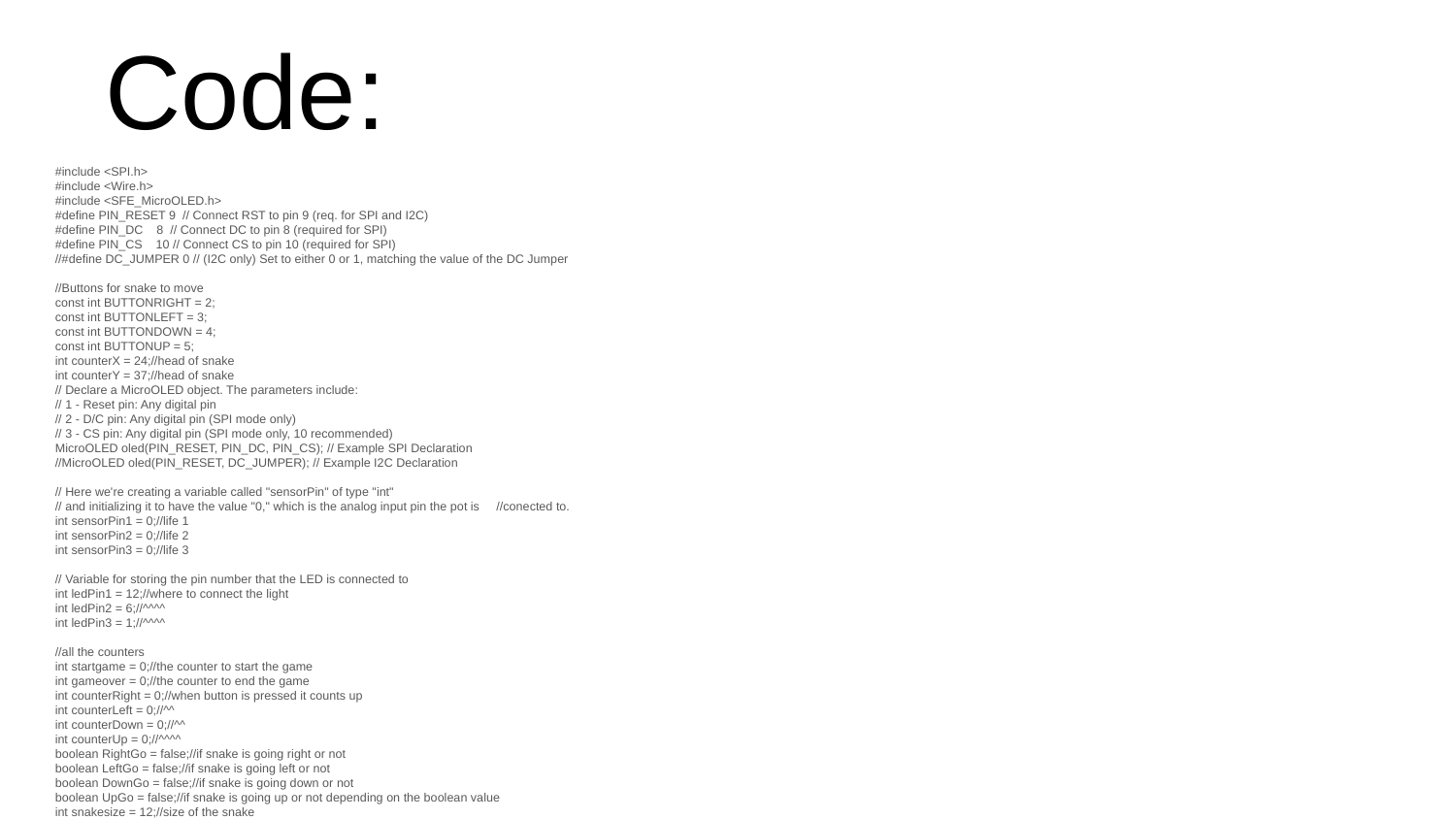

# Code:
#include <SPI.h>
#include <Wire.h>
#include <SFE_MicroOLED.h>
#define PIN_RESET 9  // Connect RST to pin 9 (req. for SPI and I2C)
#define PIN_DC    8  // Connect DC to pin 8 (required for SPI)
#define PIN_CS    10 // Connect CS to pin 10 (required for SPI)
//#define DC_JUMPER 0 // (I2C only) Set to either 0 or 1, matching the value of the DC Jumper

//Buttons for snake to move
const int BUTTONRIGHT = 2;
const int BUTTONLEFT = 3;
const int BUTTONDOWN = 4;
const int BUTTONUP = 5;
int counterX = 24;//head of snake
int counterY = 37;//head of snake
// Declare a MicroOLED object. The parameters include:
// 1 - Reset pin: Any digital pin
// 2 - D/C pin: Any digital pin (SPI mode only)
// 3 - CS pin: Any digital pin (SPI mode only, 10 recommended)
MicroOLED oled(PIN_RESET, PIN_DC, PIN_CS); // Example SPI Declaration
//MicroOLED oled(PIN_RESET, DC_JUMPER); // Example I2C Declaration

// Here we're creating a variable called "sensorPin" of type "int"
// and initializing it to have the value "0," which is the analog input pin the pot is     //conected to.
int sensorPin1 = 0;//life 1
int sensorPin2 = 0;//life 2
int sensorPin3 = 0;//life 3

// Variable for storing the pin number that the LED is connected to
int ledPin1 = 12;//where to connect the light
int ledPin2 = 6;//^^^^
int ledPin3 = 1;//^^^^

//all the counters
int startgame = 0;//the counter to start the game
int gameover = 0;//the counter to end the game
int counterRight = 0;//when button is pressed it counts up
int counterLeft = 0;//^^
int counterDown = 0;//^^
int counterUp = 0;//^^^^
boolean RightGo = false;//if snake is going right or not
boolean LeftGo = false;//if snake is going left or not
boolean DownGo = false;//if snake is going down or not
boolean UpGo = false;//if snake is going up or not depending on the boolean value
int snakesize = 12;//size of the snake
int snake[2000];//max snake size
int RandomX = 10;//random int for the food
int RandomY = 20;//^^^^
int lives = 3;//3 lives

void hitting()//if the snake is hitting the wall or its self
{
  if(counterX > 66 || counterY > 46 || counterX < 0 || counterY < 0)//if its hitting walls
 {
  lives = 0;//if it hits walls it dies automatically
 }
  int counterx = 0;//cords x for snake
  int countery = 1;//cords y for snake
  for(int counter = 0; counter < (snakesize-2)/2; counter++)
  {
    if((snake[counterx] == counterX) && (snake[countery] == counterY))//if snake hits itself minus 1 life
    {
      lives--;//minus 1 life
    }
   counterx = (counterx + 2);//add 2 to x counter
   countery = (countery + 2);//add 2 to y counter
  }
}//end of void hitting();

void food()//food for snake
{
    int oldsnakesize = snakesize;//size of snake before adding the extra 12
    snakesize = (snakesize + 12);//adding 12 size to the snake
    int temp[snakesize];//a temporary snake array
    int lastx = snake[0];//the last x value of the snake
    int lasty = snake[1];// the last y value of the snake
    temp[0] = lastx;//setting the first 12 parts of the temporary snake to the last points of the real snake
    temp[1] = lasty;
    temp[2] = lastx;
    temp[3] = lasty;
    temp[4] = lastx;
    temp[5] = lasty;
    temp[6] = lastx;
    temp[7] = lasty;
    temp[8] = lastx;
    temp[9] = lasty;
    temp[10] = lastx;
    temp[11] = lasty;//^^^^^^^^^^^^^
    int tempcounter = 12;//the counter for the temp snake to copy the real snakes values
      for(int counter = 0; counter < ((oldsnakesize)); counter++)//counting till it reaches the oldsnakesize
      {

           temp[tempcounter] = snake[counter];//copying the snake values to the temp value
           tempcounter++;//adding to the temp value
      }
      for(int counter = 0; counter < (snakesize); counter++)//counting till it reaches the real snakesize
      {
          snake[counter] = temp[counter];//replaces everything in snake to temp
      }
}// end food();

void Move(String Direction)//direction depending on the button you press
{
  if(Direction == "Right")//if button right is pressed
  {
    int xcounter = 0;//x counter
    int ycounter = 1;//y counter
    int counterxx = 2;//the second x counter
    int counteryy = 3;// the second y counter
    counterX++;//adding a 1 to the x value to its going in the direction of right
      for(int counter = 0; counter < snakesize/2; counter++)//counting from 0 to snakesize/2
      {
          snake[xcounter] = snake[counterxx];//replace 1st x value with next x value in the array
          snake[ycounter] = snake[counteryy];//replace 1st y value with next x value in the array
          oled.pixel(snake[xcounter], snake[ycounter]);//place a pixel down in the new spot
          counterxx = (counterxx + 2);//adding to the counters
          counteryy = (counteryy + 2);
          xcounter = (xcounter + 2);
          ycounter = (ycounter + 2);//^^^^
      }
    snake[snakesize-2] = counterX;//the head of snake is now added after the top is done calculating moving the entire array to the left with values
    snake[snakesize-1] = counterY;
    oled.display();//display the pixels that were added.
    delay(100);//delay so it doesnt spam
  }
    if(Direction == "Down")//The same concept as (Direction == "Right")
    {
      int xcounter = 0;
      int ycounter = 1;
      int counterxx = 2;
      int counteryy = 3;
      counterY++;
        for(int counter = 0; counter < snakesize/2; counter++)
        {
            snake[xcounter] = snake[counterxx];
            snake[ycounter] = snake[counteryy];
            oled.pixel(snake[xcounter], snake[ycounter]);
            counterxx = (counterxx + 2);
            counteryy = (counteryy + 2);
            xcounter = (xcounter + 2);
            ycounter = (ycounter + 2);
        }
      snake[snakesize-2] = counterX;
      snake[snakesize-1] = counterY;
      oled.display();
      delay(100);
  }
  if(Direction == "Left")//The same concept as (Direction == "Right")
  {
    int xcounter = 0;
    int ycounter = 1;
    int counterxx = 2;
    int counteryy = 3;
    counterX--;
       for(int counter = 0; counter < snakesize/2; counter++)
        {
            snake[xcounter] = snake[counterxx];
            snake[ycounter] = snake[counteryy];
            oled.pixel(snake[xcounter], snake[ycounter]);
            counterxx = (counterxx + 2);
            counteryy = (counteryy + 2);
            xcounter = (xcounter + 2);
            ycounter = (ycounter + 2);
        }
    snake[snakesize-2] = counterX;
    snake[snakesize-1] = counterY;
    oled.display();
    delay(100);
  }
  if(Direction == "Up")//The same concept as (Direction == "Right")
  {
      int xcounter = 0;
      int ycounter = 1;
      int counterxx = 2;
      int counteryy = 3;
      counterY--;
        for(int counter = 0; counter < snakesize/2; counter++)
        {
            snake[xcounter] = snake[counterxx];
            snake[ycounter] = snake[counteryy];
            oled.pixel(snake[xcounter], snake[ycounter]);
            counterxx = (counterxx + 2);
            counteryy = (counteryy + 2);
            xcounter = (xcounter + 2);
            ycounter = (ycounter + 2);
        }
      snake[snakesize-2] = counterX;
      snake[snakesize-1] = counterY;
      oled.display();
      delay(100);
  }
}//end of Move();

void setup()
{
  //set ledPin (12) as an OUTPUT
  pinMode(ledPin1, OUTPUT);//setting up for the red lights to be outputs
  //set ledPin (6) as an OUTPUT
  pinMode(ledPin2, OUTPUT);
  //set ledPin (1) as an OUTPUT
  pinMode(ledPin3, OUTPUT);

  //buttons to be an input
  pinMode(BUTTONRIGHT, INPUT);//right button
  pinMode(BUTTONLEFT, INPUT);//left button
  pinMode(BUTTONDOWN, INPUT);//down button
  pinMode(BUTTONUP, INPUT);//up button

  randomSeed(analogRead(5));//makes it more random when using random();
  // Before you can start using the OLED, call begin() to init
  // all of the pins and configure the OLED.
  oled.begin();
  //for printing(debug tool)
  Serial.begin(9600);
  //array snake beginning
  snake[0] = 24 ;//adding the first part of the body(begging snake)
  snake[1] = 32 ;
  snake[2] = 24 ;
  snake[3] = 33 ;
  snake[4] = 24 ;
  snake[5] = 34 ;
  snake[6] = 24 ;
  snake[7] = 35 ;
  snake[8] = 24 ;
  snake[9] = 36 ;
  snake[10] = 24 ;
  snake[11] = 37 ;
}//end of setup();

void loop()
{
  if(startgame == 0)//beggining starting screen
  {
   oled.clear(!ALL);//clears last screen
   oled.setFontType(1);  // Set the text to medium (6 columns, 3 rows worth of characters)
   oled.setCursor(0, 0);//sets the cursor to 0, 0
   oled.print("Start  game,  press"); // Print a const string
   oled.display(); // Draw to the screen
   delay(2000);
   oled.clear(!ALL);//clears last screen
   oled.setCursor(0, 0);//sets the cursor to 0, 0
   oled.print("right  button"); // Print a const string
   oled.display(); // Draw to the screen
   delay(2000);
   startgame = 1;//so that it doesnt constantly repeat the starting screen
  }
    hitting();//checks to make sure the snake is not hitting itself or the walls
    //create a local variable (variable that can only be used inside of loop() to store       //a sensor value called sensorValue
    int sensorValue1;
    //create a local variable (variable that can only be used inside of loop() to store       //a sensor value called sensorValue
    int sensorValue2;
    //create a local variable (variable that can only be used inside of loop() to store       //a sensor value called sensorValue
    int sensorValue3;

    //use the analogRead() function to read sensorPin and store the value in sensorValue
    sensorValue1 = analogRead(sensorPin1);
    //use the analogRead() function to read sensorPin and store the value in sensorValue
    sensorValue2 = analogRead(sensorPin2);
    //use the analogRead() function to read sensorPin and store the value in sensorValue
    sensorValue3 = analogRead(sensorPin3);

    if(lives == 3)//if you have 3 lives all 3 red lights are on
    {
      digitalWrite(ledPin3, HIGH);//HIGH makes the light turn on
      digitalWrite(ledPin2, HIGH);
      digitalWrite(ledPin1, HIGH);
    }
    if(lives == 2)//if you have 2 lives all 2 red lights are on
    {
      digitalWrite(ledPin3, LOW);//LOW makes the light turn off
      digitalWrite(ledPin2, HIGH);
      digitalWrite(ledPin1, HIGH);
    }
    if(lives == 1)//if you have 1 life all 1 red lights are on
    {
      digitalWrite(ledPin3, LOW);
      digitalWrite(ledPin2, LOW);
      digitalWrite(ledPin1, HIGH);
    }

    if(lives == 0)//if you have 0 lives iits none lit and a gameover
    {
      digitalWrite(ledPin3, LOW);
      digitalWrite(ledPin2, LOW);
      digitalWrite(ledPin1, LOW);
    }
  oled.clear(!ALL);//clears last screen
  oled.rect(0, 0, LCDWIDTH, LCDHEIGHT);  // Draw a rectange around the screen as a barrier
  oled.display(); // Draw to the screen
  //food placement
  oled.pixel(RandomX, RandomY);
  oled.display();
  //button stuff
  // local variable to hold the pushbutton states
  int buttonStateRight;
  int buttonStateLeft;
  int buttonStateDown;
  int buttonStateUp;

  //read the digital state of BUTTONPIN with digitalRead() function and store the
  //value in buttonState variable
  buttonStateRight = digitalRead(BUTTONRIGHT);
  buttonStateLeft = digitalRead(BUTTONLEFT);
  buttonStateDown = digitalRead(BUTTONDOWN);
  buttonStateUp = digitalRead(BUTTONUP);

 //button counters
 if(RightGo == false && LeftGo == false)//if the button for going right is off and left is off then you can go right
 {
  if (buttonStateRight == LOW) //if the button is being pressed
  {
    counterRight++;//adds 1 to the counter
    delay(150);
  }
 }
 if(RightGo == false && LeftGo == false)//if the button for going left is off and right is off then you can go left
 {
    if (buttonStateLeft == LOW)
  {
    counterLeft++;;
    delay(150);
  }
 }
 if(UpGo == false && DownGo == false)//if the button for going down is off and up is off then you can go down
 {
  if (buttonStateDown == LOW)
  {
    counterDown++;
    delay(150);
  }
 }
 if(UpGo == false && DownGo == false)//if the button for going up is off and down is off then you can go up
 {
    if (buttonStateUp == LOW)
  {
    counterUp++;
    delay(150);
  }
 }//end of button counters

  //what the counters do
  if (counterRight == 1)
  {
    RightGo = true;//tells the snake that it go in this direction untill told otherwise by setting this false and setting another direction true
    LeftGo = false;
    DownGo = false;
    UpGo = false;
    Move("Right");//calls Move(); telling the snake to move Right
    counterRight = 0;
  }

  if (counterLeft == 1)
  {
    RightGo = false;
    LeftGo = true;//tells the snake that it go in this direction untill told otherwise by setting this false and setting another direction true
    DownGo = false;
    UpGo = false;
    Move("Left");//calls Move(); telling the snake to move Left
    counterLeft = 0;
  }

  if (counterUp == 1)
  {
    RightGo = false;
    LeftGo = false;
    DownGo = false;
    UpGo = true; //tells the snake that it go in this direction untill told otherwise by setting this false and setting another direction true
    Move("Up");//calls Move(); telling the snake to move Up
    counterUp = 0;
  }

  if (counterDown == 1)
  {
    RightGo = false;
    LeftGo = false;
    DownGo = true;//tells the snake that it go in this direction untill told otherwise by setting this false and setting another direction true
    UpGo = false;
    Move("Down");//calls Move(); telling the snake to move Down
    counterDown = 0;
  }//end of what counters do

   //snake code
 if(lives > 0)//as long as you have more than 0 lives this happens
 {
   if (RightGo == true)//right movement of snake
   {
     RightGo = true;//tells the snake that it go in this direction untill told otherwise by setting this false and setting another direction true
     LeftGo = false;
     DownGo = false;
     UpGo = false;
    if (counterX == RandomX && counterY == RandomY)//checks if the snake is on the food
    {
        RandomX = random(65);//sets a new place for the food
        RandomY = random(45);//sets a new place for the food
        food();//calls on food(); making the snake grow
    }
     int xcounter = 0;//x counter
     int ycounter = 1;//y counter
     int counterxx = 2;// second x counter
     int counteryy = 3;// second y counter
     counterX++;//adding 1 to the X value making it go Right
    for(int counter = 0; counter < snakesize/2; counter++)//from 0 to snakesize/2 do this:
    {
        snake[xcounter] = snake[counterxx];//all code below moves the snake in the array leaving the last value empty
        snake[ycounter] = snake[counteryy];
        oled.pixel(snake[xcounter], snake[ycounter]);//places down a pixel for the snake
        counterxx = (counterxx + 2);
        counteryy = (counteryy + 2);
        xcounter = (xcounter + 2);
        ycounter = (ycounter + 2);
    }
     snake[snakesize-2] = counterX;//this fills the last value of the snake
     snake[snakesize-1] = counterY;
     oled.display();//display the snake
     delay(100);
   }//end of right movement

   if (LeftGo == true)//start of snake left movement and same concept as Right movement
   {
     RightGo = false;
     LeftGo = true;
     DownGo = false;
     UpGo = false;
    if (counterX == RandomX && counterY == RandomY)
    {
        RandomX = random(65);
        RandomY = random(45);
        food();
    }
     int xcounter = 0;
     int ycounter = 1;
     int counterxx = 2;
     int counteryy = 3;
     counterX--;
    for(int counter = 0; counter < snakesize/2; counter++)
    {
        snake[xcounter] = snake[counterxx];
        snake[ycounter] = snake[counteryy];
        oled.pixel(snake[xcounter], snake[ycounter]);
        counterxx = (counterxx + 2);
        counteryy = (counteryy + 2);
        xcounter = (xcounter + 2);
        ycounter = (ycounter + 2);
    }
     snake[snakesize-2] = counterX;
     snake[snakesize-1] = counterY;
     oled.display();
     delay(100);
   }//end of snake left movement

   if (UpGo == true)//start of up snake movement and same concept as Right movement
   {
     RightGo = false;
     LeftGo = false;
     DownGo = false;
     UpGo = true;
    if (counterX == RandomX && counterY == RandomY)
    {
        RandomX = random(65);
        RandomY = random(45);
        food();
    }
     int xcounter = 0;
     int ycounter = 1;
     int counterxx = 2;
     int counteryy = 3;
     counterY--;
    for(int counter = 0; counter < snakesize/2; counter++)
    {
        snake[xcounter] = snake[counterxx];
        snake[ycounter] = snake[counteryy];
        oled.pixel(snake[xcounter], snake[ycounter]);
        counterxx = (counterxx + 2);
        counteryy = (counteryy + 2);
        xcounter = (xcounter + 2);
        ycounter = (ycounter + 2);
    }
     snake[snakesize-2] = counterX;
     snake[snakesize-1] = counterY;
     oled.display();
     delay(100);
   }//end of Up snake movement

   if (DownGo == true)//start of snake down movement and same concept as Right movement
   {
     RightGo = false;
     LeftGo = false;
     DownGo = true;
     UpGo = false;
    if (counterX == RandomX && counterY == RandomY)
    {
        RandomX = random(65);
        RandomY = random(45);
        food();
    }
     int xcounter = 0;
     int ycounter = 1;
     int counterxx = 2;
     int counteryy = 3;
     counterY++;
    for(int counter = 0; counter < snakesize/2; counter++)
    {
        snake[xcounter] = snake[counterxx];
        snake[ycounter] = snake[counteryy];
        oled.pixel(snake[xcounter], snake[ycounter]);
        counterxx = (counterxx + 2);
        counteryy = (counteryy + 2);
        xcounter = (xcounter + 2);
        ycounter = (ycounter + 2);
    }
     snake[snakesize-2] = counterX;
     snake[snakesize-1] = counterY;
     oled.display();
     delay(100);
   }//end of snake down movement
 }//end of snake code as well
 else//if you have 0 lives
 gameover = 1;//sets the counter gameover to 1

 if (gameover == 1)//if gameover counter is equal to 1 it will do the end scene
 {
   //gameover
   oled.clear(!ALL);//clears last screen
   oled.setCursor(0, 0);//sets cursor at (0, 0)
   oled.setFontType(1);// Set the text to medium (6 columns, 3 rows worth of characters)
   oled.print("  Game   Over");// Print a const string saying Game Over
   oled.display(); //Draw to the screen
   delay(3000);//delay long enough for them to read screen
   oled.clear(!ALL);//clears last screen
   oled.setFontType(1);// Set the text to medium (6 columns, 3 rows worth of characters)
   oled.setCursor(0, 0);//sets cursor at 0,0
   oled.print(" Score:  ");//Print a const string of the Score
   oled.print(snakesize);//Print a const string of the size of the snake which is your score
   oled.display(); // Draw to the screen
   delay(3000);//long enough delay to see the score
   oled.clear(ALL);//clears last screen
   startgame = 0;//the rest below is resetting the whole game back to the original values to play the snake game again!
   gameover = 0;
   counterRight = 0;
   counterLeft = 0;
   counterDown = 0;
   counterUp = 0;
   RightGo = false;
   LeftGo = false;
   DownGo = false;
   UpGo = false;
   snakesize = 12;
   counterX = 24;
   counterY = 37;
   lives = 3;
   int temp[snakesize];
      for(int counter = 0; counter < (snakesize); counter++)//this resets the snake array so that it is clear
      {
          snake[counter] = temp[counter];
      }

 }

}//end loop();//final end of the code and game hope you enjoy.